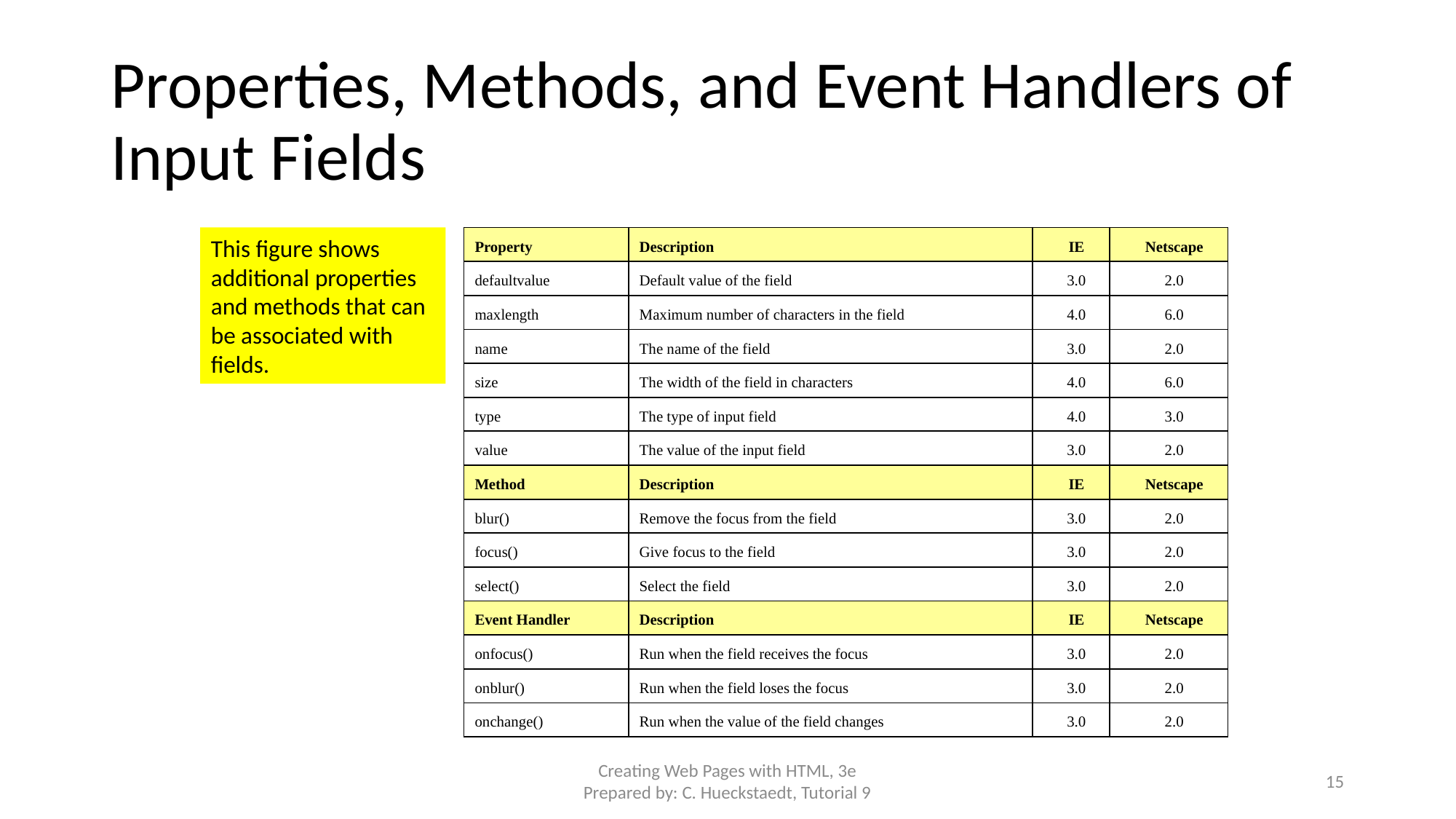

# Properties, Methods, and Event Handlers of Input Fields
This figure shows additional properties and methods that can be associated with fields.
| Property | Description | IE | Netscape |
| --- | --- | --- | --- |
| defaultvalue | Default value of the field | 3.0 | 2.0 |
| maxlength | Maximum number of characters in the field | 4.0 | 6.0 |
| name | The name of the field | 3.0 | 2.0 |
| size | The width of the field in characters | 4.0 | 6.0 |
| type | The type of input field | 4.0 | 3.0 |
| value | The value of the input field | 3.0 | 2.0 |
| Method | Description | IE | Netscape |
| blur() | Remove the focus from the field | 3.0 | 2.0 |
| focus() | Give focus to the field | 3.0 | 2.0 |
| select() | Select the field | 3.0 | 2.0 |
| Event Handler | Description | IE | Netscape |
| onfocus() | Run when the field receives the focus | 3.0 | 2.0 |
| onblur() | Run when the field loses the focus | 3.0 | 2.0 |
| onchange() | Run when the value of the field changes | 3.0 | 2.0 |
Creating Web Pages with HTML, 3e
Prepared by: C. Hueckstaedt, Tutorial 9
15